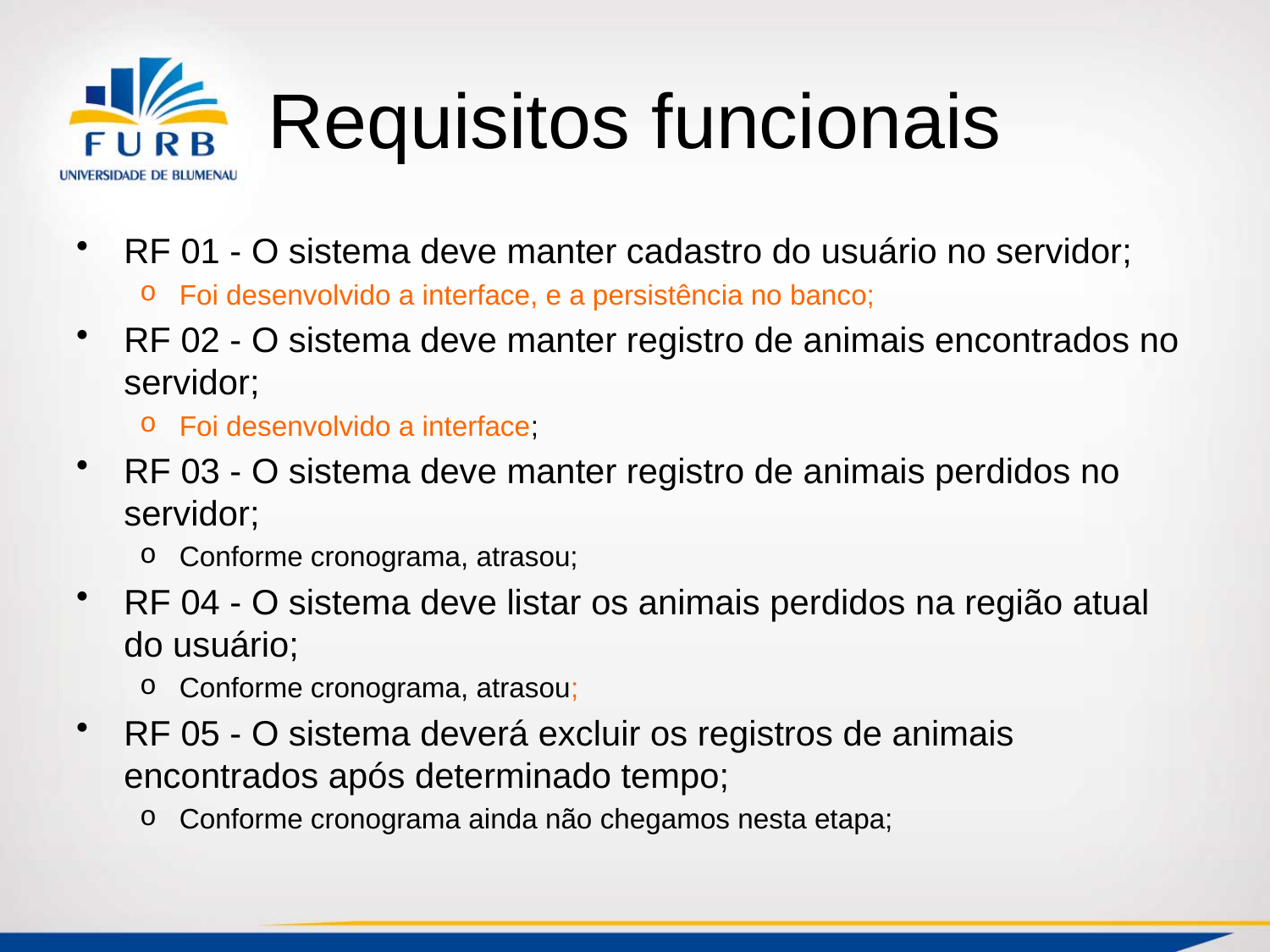

# Requisitos funcionais
RF 01 - O sistema deve manter cadastro do usuário no servidor;
Foi desenvolvido a interface, e a persistência no banco;
RF 02 - O sistema deve manter registro de animais encontrados no servidor;
Foi desenvolvido a interface;
RF 03 - O sistema deve manter registro de animais perdidos no servidor;
Conforme cronograma, atrasou;
RF 04 - O sistema deve listar os animais perdidos na região atual do usuário;
Conforme cronograma, atrasou;
RF 05 - O sistema deverá excluir os registros de animais encontrados após determinado tempo;
Conforme cronograma ainda não chegamos nesta etapa;